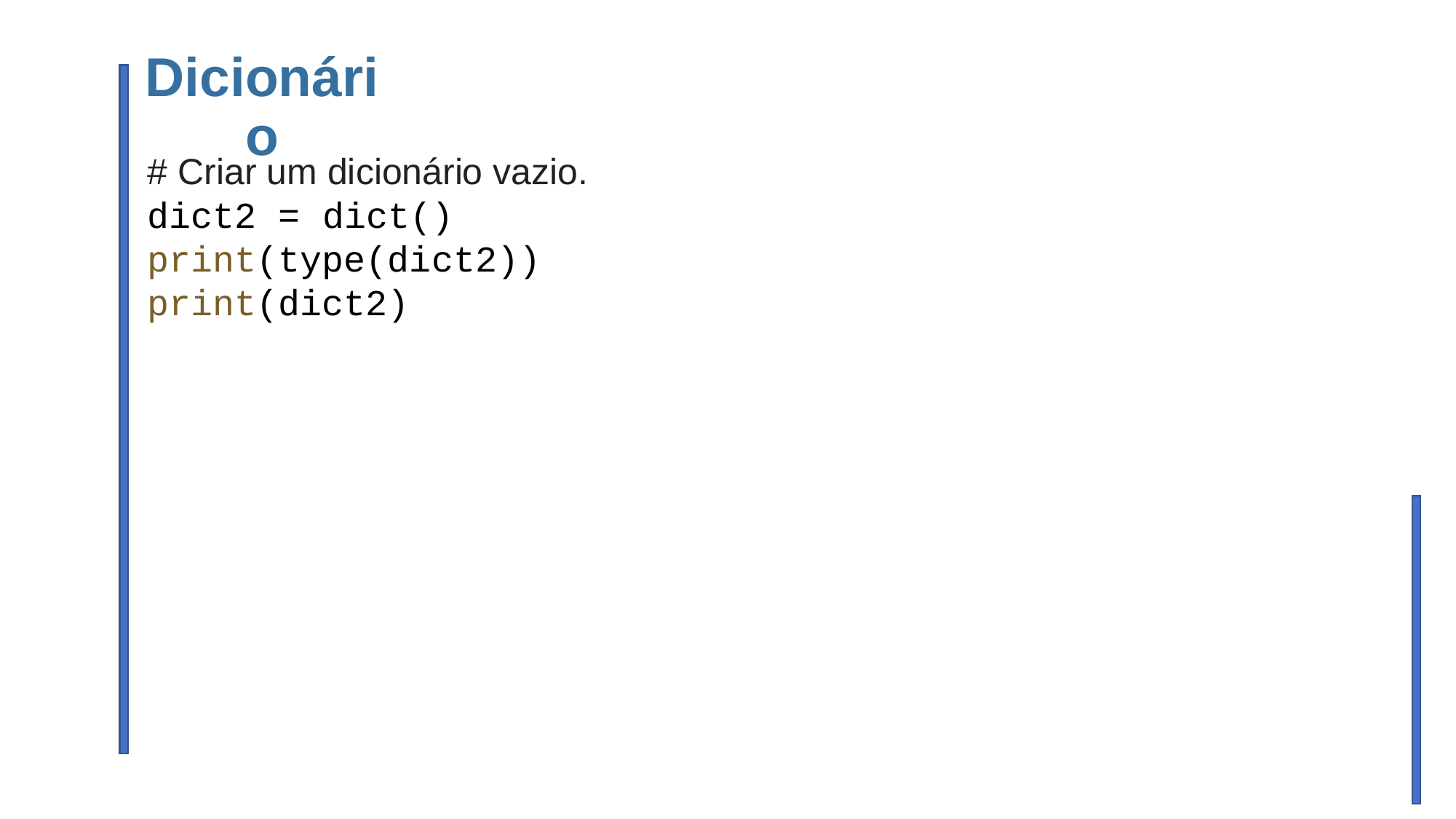

Dicionário

# Criar um dicionário vazio.
dict2 = dict()
print(type(dict2))
print(dict2)